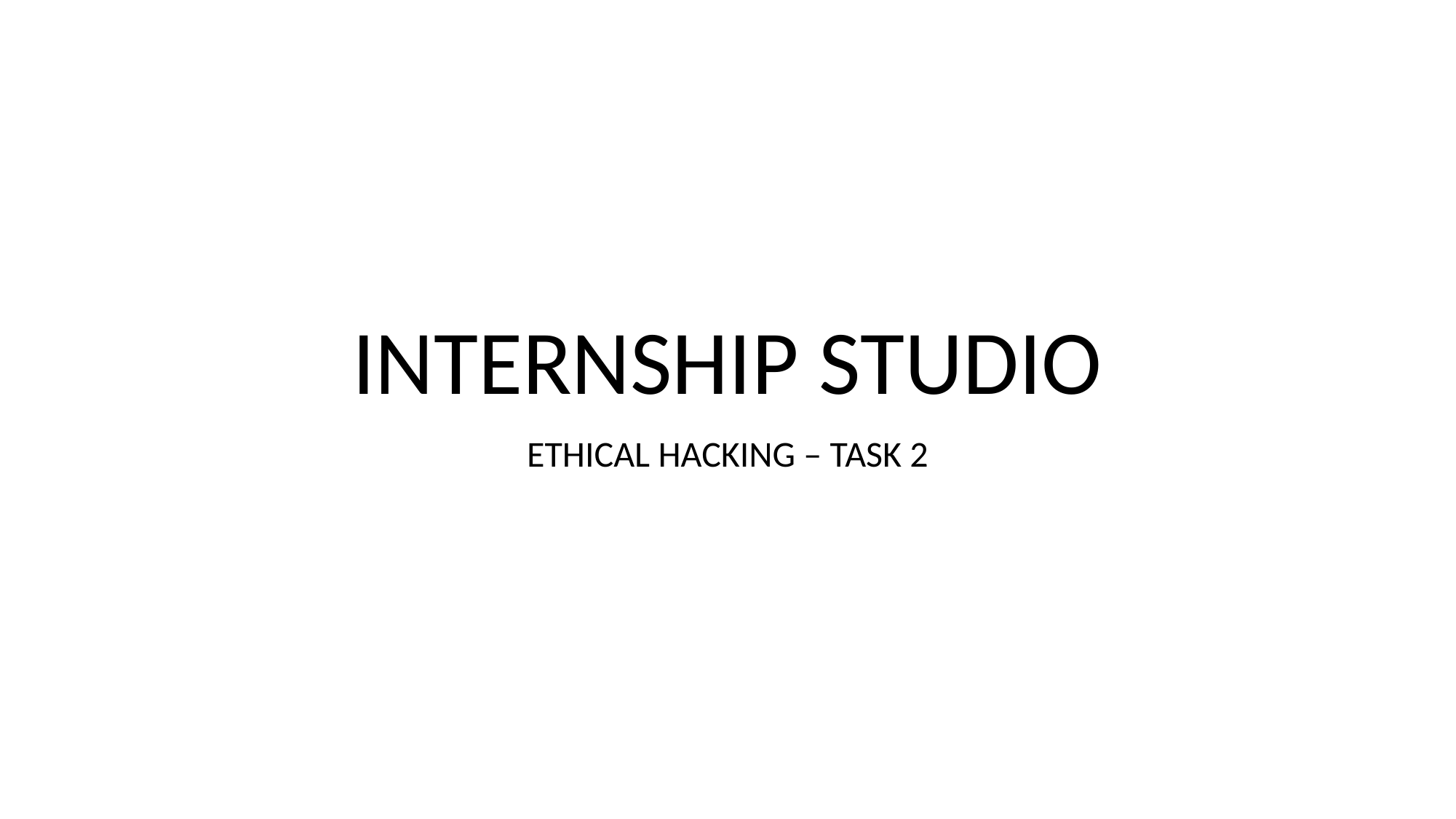

# INTERNSHIP STUDIO
ETHICAL HACKING – TASK 2